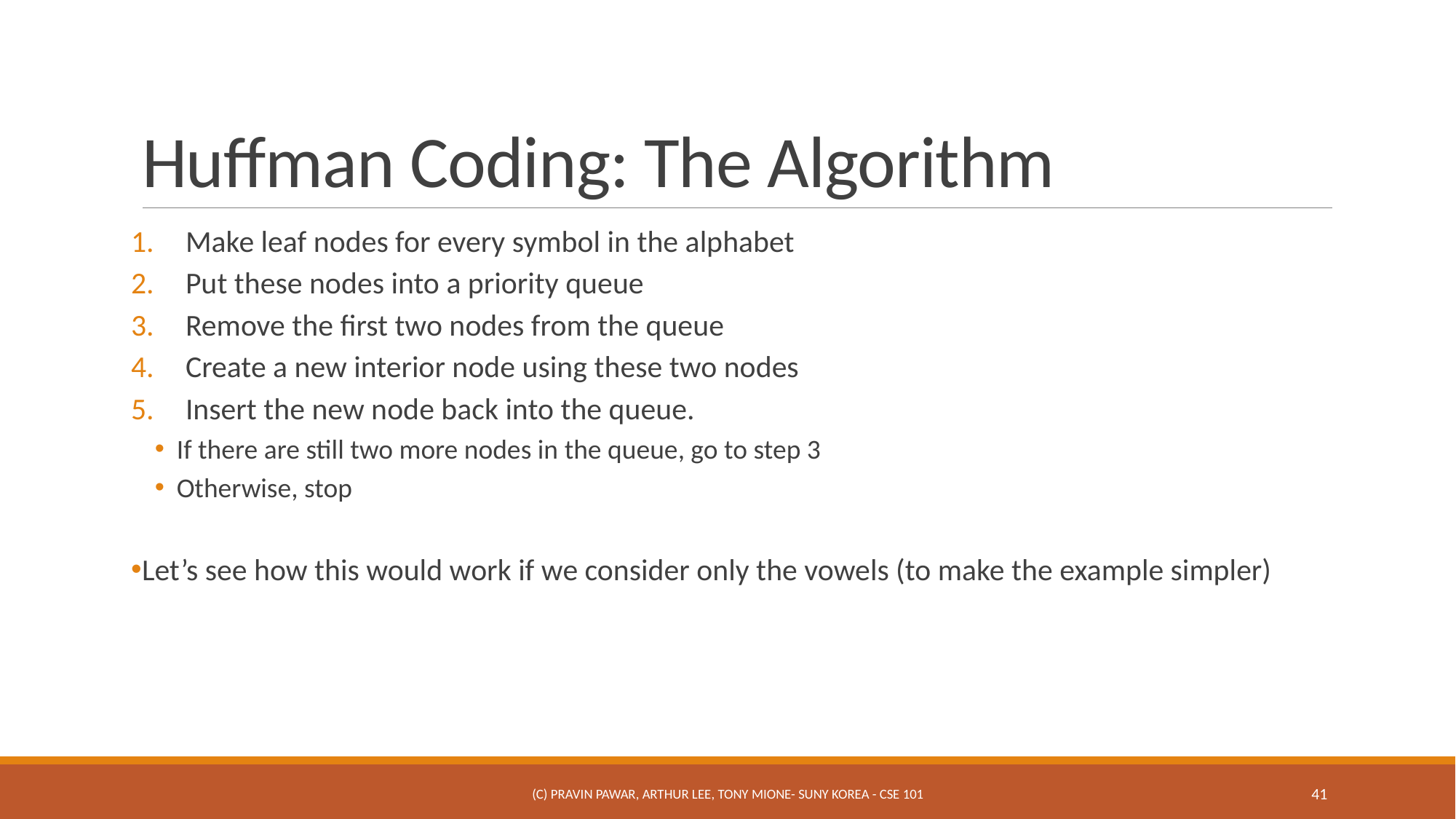

# Huffman Coding: The Algorithm
Make leaf nodes for every symbol in the alphabet
Put these nodes into a priority queue
Remove the first two nodes from the queue
Create a new interior node using these two nodes
Insert the new node back into the queue.
If there are still two more nodes in the queue, go to step 3
Otherwise, stop

Let’s see how this would work if we consider only the vowels (to make the example simpler)
(c) Pravin Pawar, Arthur Lee, Tony Mione- SUNY Korea - CSE 101
41